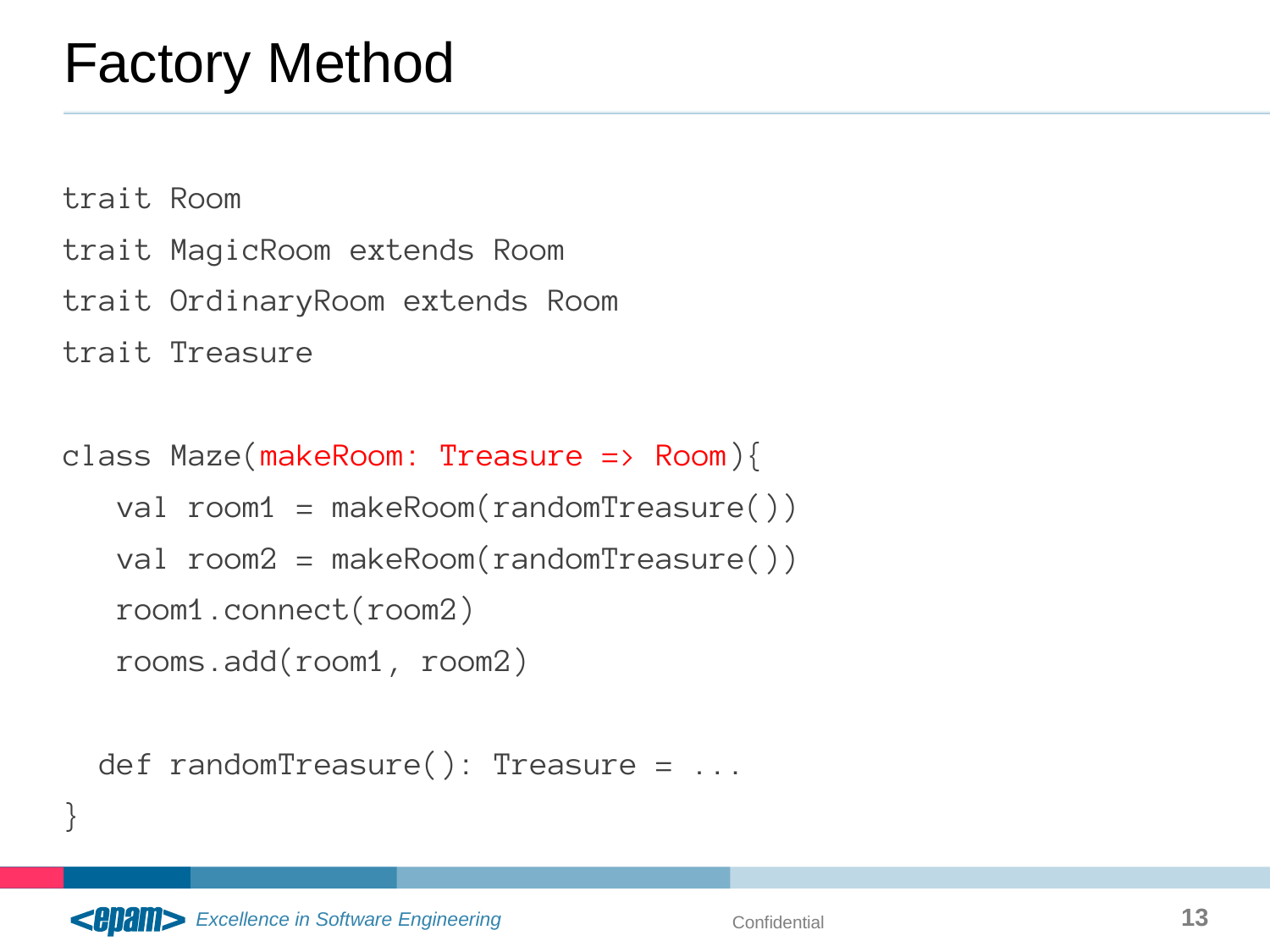

# Factory Method
trait Room
trait MagicRoom extends Room
trait OrdinaryRoom extends Room
trait Treasure

class Maze(makeRoom: Treasure => Room){
   val room1 = makeRoom(randomTreasure())
   val room2 = makeRoom(randomTreasure())
   room1.connect(room2)
   rooms.add(room1, room2)

  def randomTreasure(): Treasure = ...
}
13
Confidential